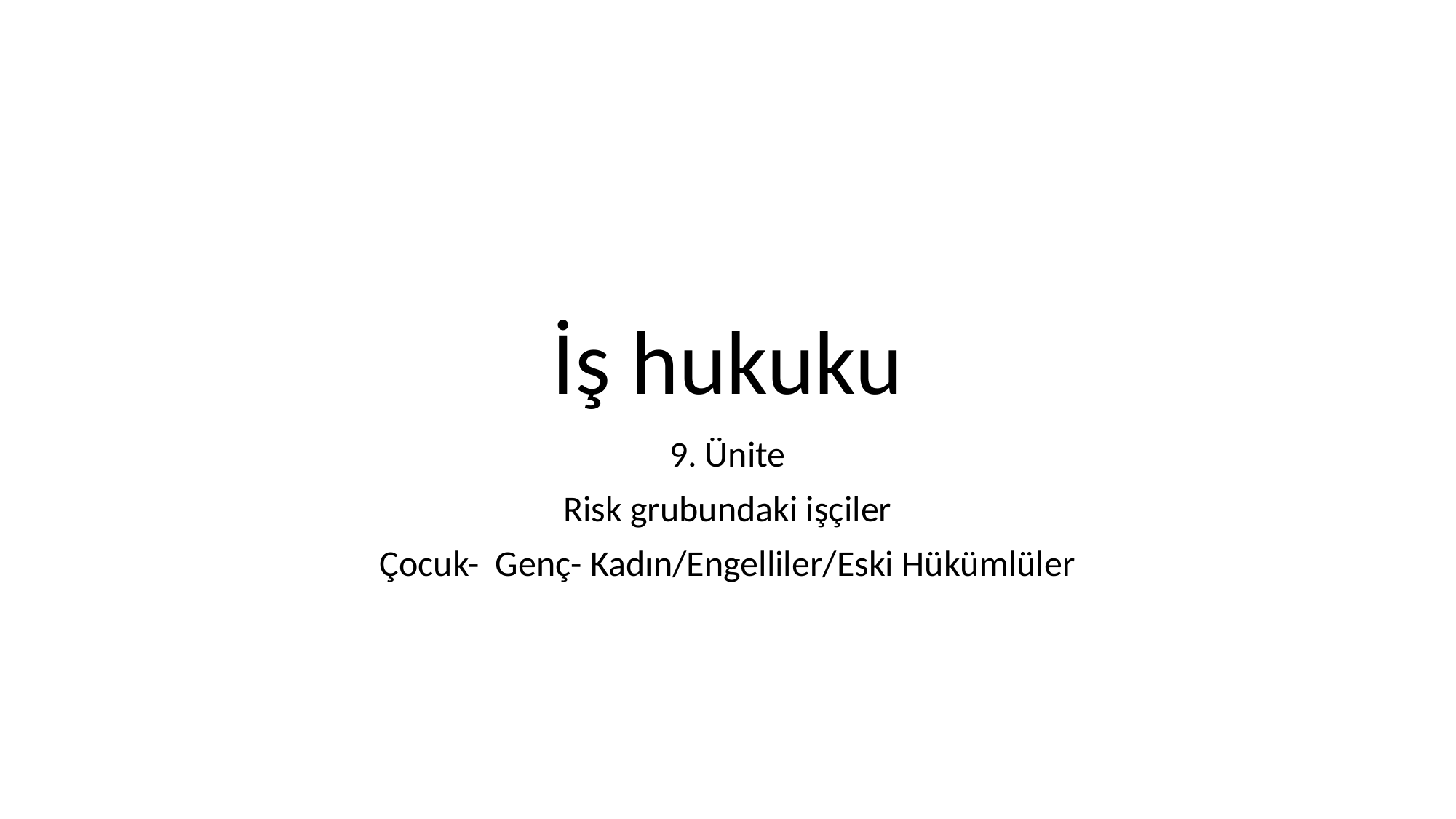

# İş hukuku
9. Ünite
Risk grubundaki işçiler
Çocuk-  Genç- Kadın/Engelliler/Eski Hükümlüler